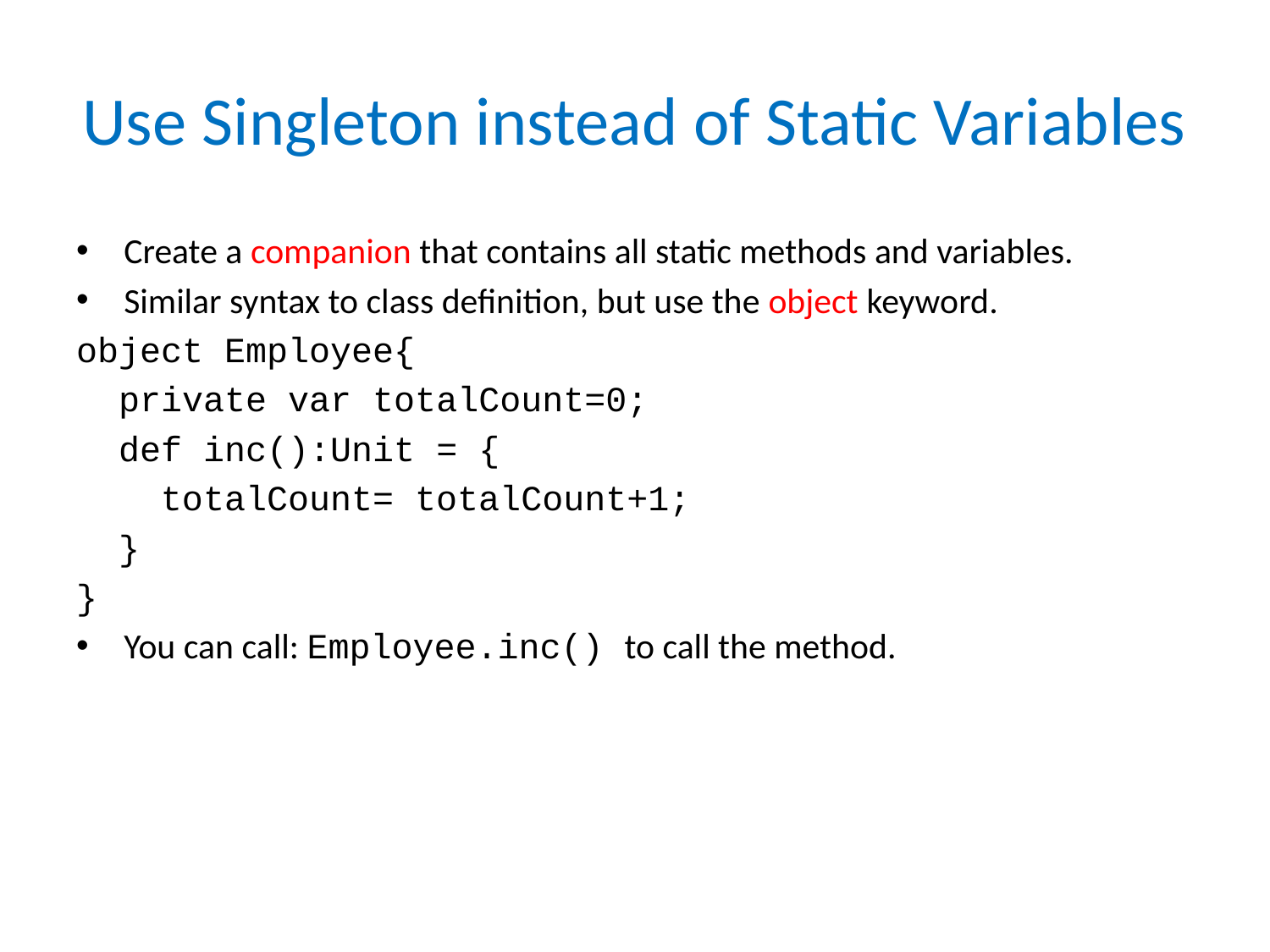

# Use Singleton instead of Static Variables
Create a companion that contains all static methods and variables.
Similar syntax to class definition, but use the object keyword.
object Employee{
  private var totalCount=0;
  def inc():Unit = {
    totalCount= totalCount+1;
  }
}
You can call: Employee.inc() to call the method.